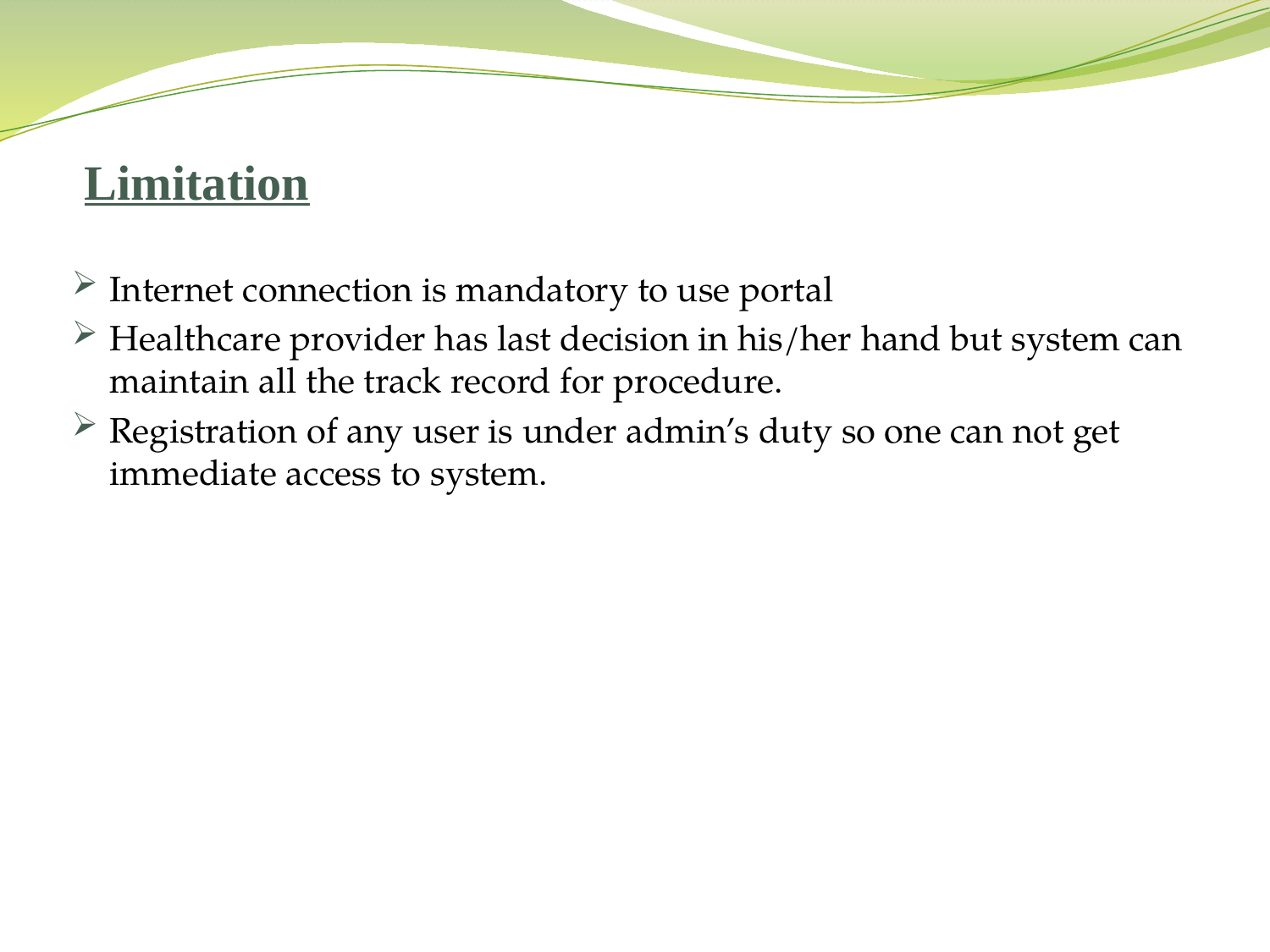

Limitation

Internet connection is mandatory to use portal
Healthcare provider has last decision in his/her hand but system can maintain all the track record for procedure.
Registration of any user is under admin’s duty so one can not get immediate access to system.